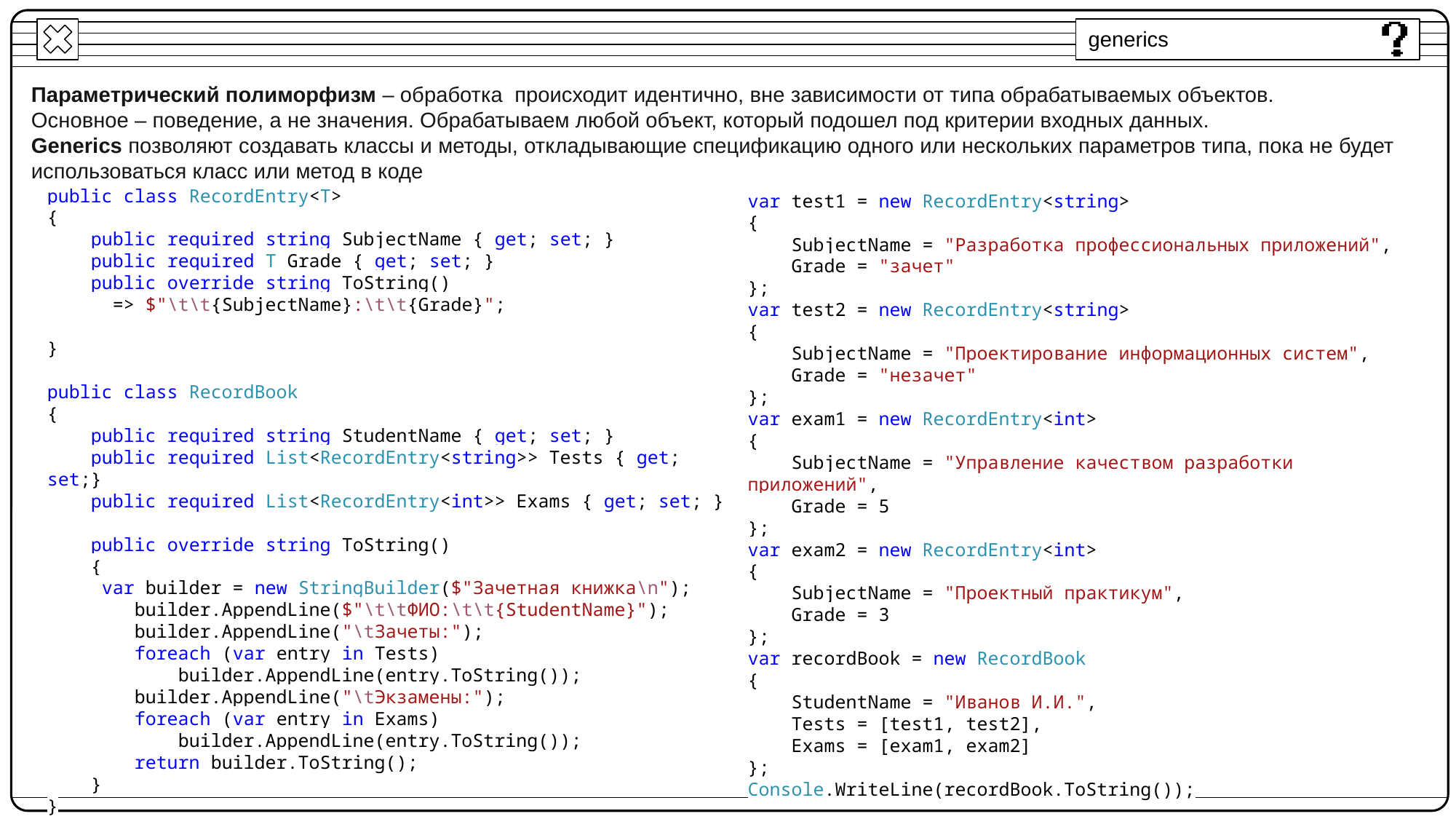

generics
Параметрический полиморфизм – обработка  происходит идентично, вне зависимости от типа обрабатываемых объектов.
Основное – поведение, а не значения. Обрабатываем любой объект, который подошел под критерии входных данных.
Generics позволяют создавать классы и методы, откладывающие спецификацию одного или нескольких параметров типа, пока не будет использоваться класс или метод в коде
public class RecordEntry<T>
{
    public required string SubjectName { get; set; }
    public required T Grade { get; set; }
    public override string ToString()
      => $"\t\t{SubjectName}:\t\t{Grade}";

}

public class RecordBook
{
    public required string StudentName { get; set; }
    public required List<RecordEntry<string>> Tests { get; set;}
    public required List<RecordEntry<int>> Exams { get; set; }

    public override string ToString()
    {
     var builder = new StringBuilder($"Зачетная книжка\n");
        builder.AppendLine($"\t\tФИО:\t\t{StudentName}");
        builder.AppendLine("\tЗачеты:");
        foreach (var entry in Tests)
            builder.AppendLine(entry.ToString());
        builder.AppendLine("\tЭкзамены:");
        foreach (var entry in Exams)
            builder.AppendLine(entry.ToString());
        return builder.ToString();
    }
}
var test1 = new RecordEntry<string>
{
    SubjectName = "Разработка профессиональных приложений",
    Grade = "зачет"
};
var test2 = new RecordEntry<string>
{
    SubjectName = "Проектирование информационных систем",
    Grade = "незачет"
};
var exam1 = new RecordEntry<int>
{
    SubjectName = "Управление качеством разработки приложений",
    Grade = 5
};
var exam2 = new RecordEntry<int>
{
    SubjectName = "Проектный практикум",
    Grade = 3
};
var recordBook = new RecordBook
{
    StudentName = "Иванов И.И.",
    Tests = [test1, test2],
    Exams = [exam1, exam2]
};
Console.WriteLine(recordBook.ToString());